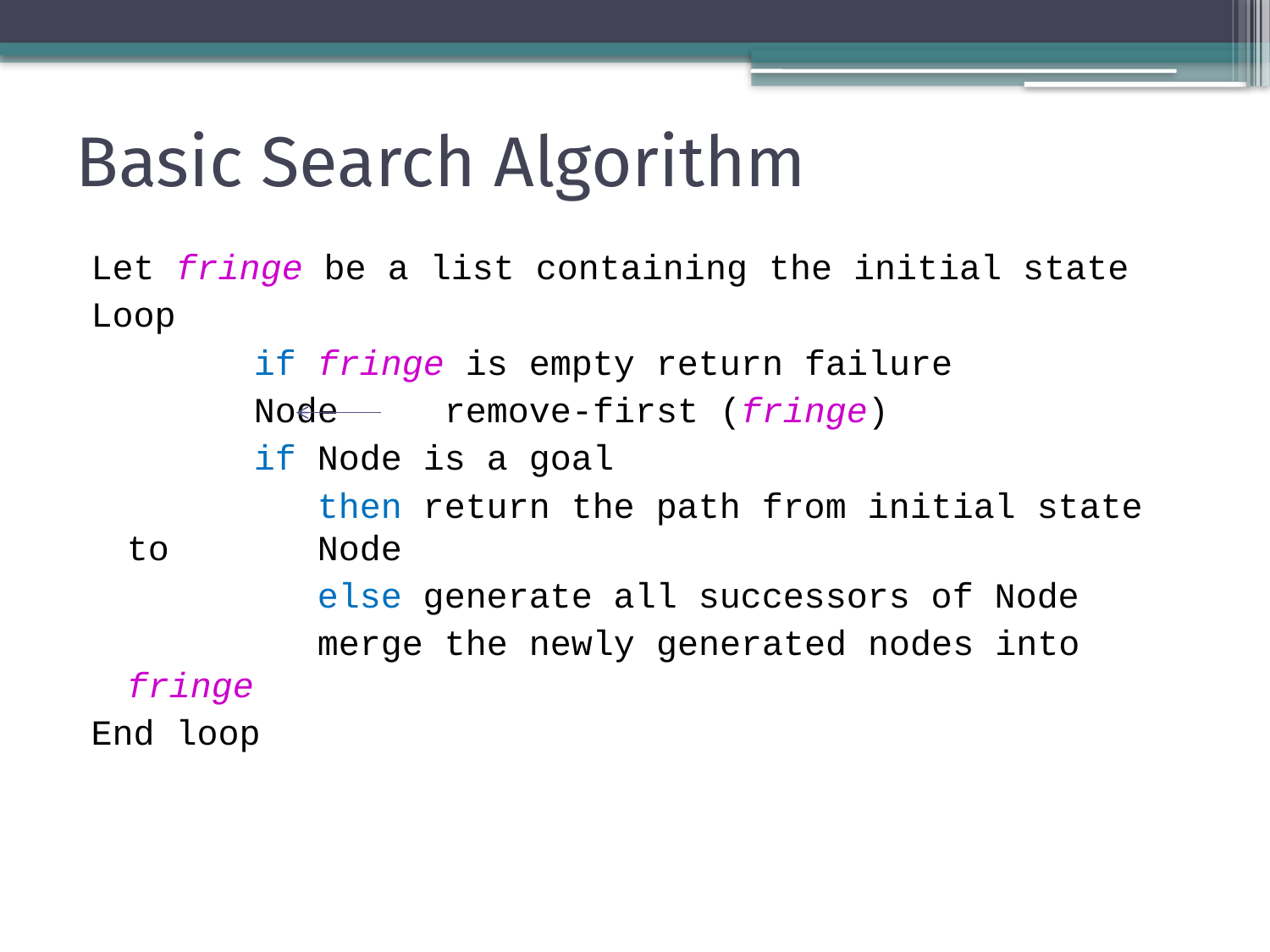

# Basic Search Algorithm
Let fringe be a list containing the initial state
Loop
		if fringe is empty return failure
		Node     remove-first (fringe)
		if Node is a goal
		   then return the path from initial state to 	   Node
		   else generate all successors of Node
		   merge the newly generated nodes into fringe
End loop